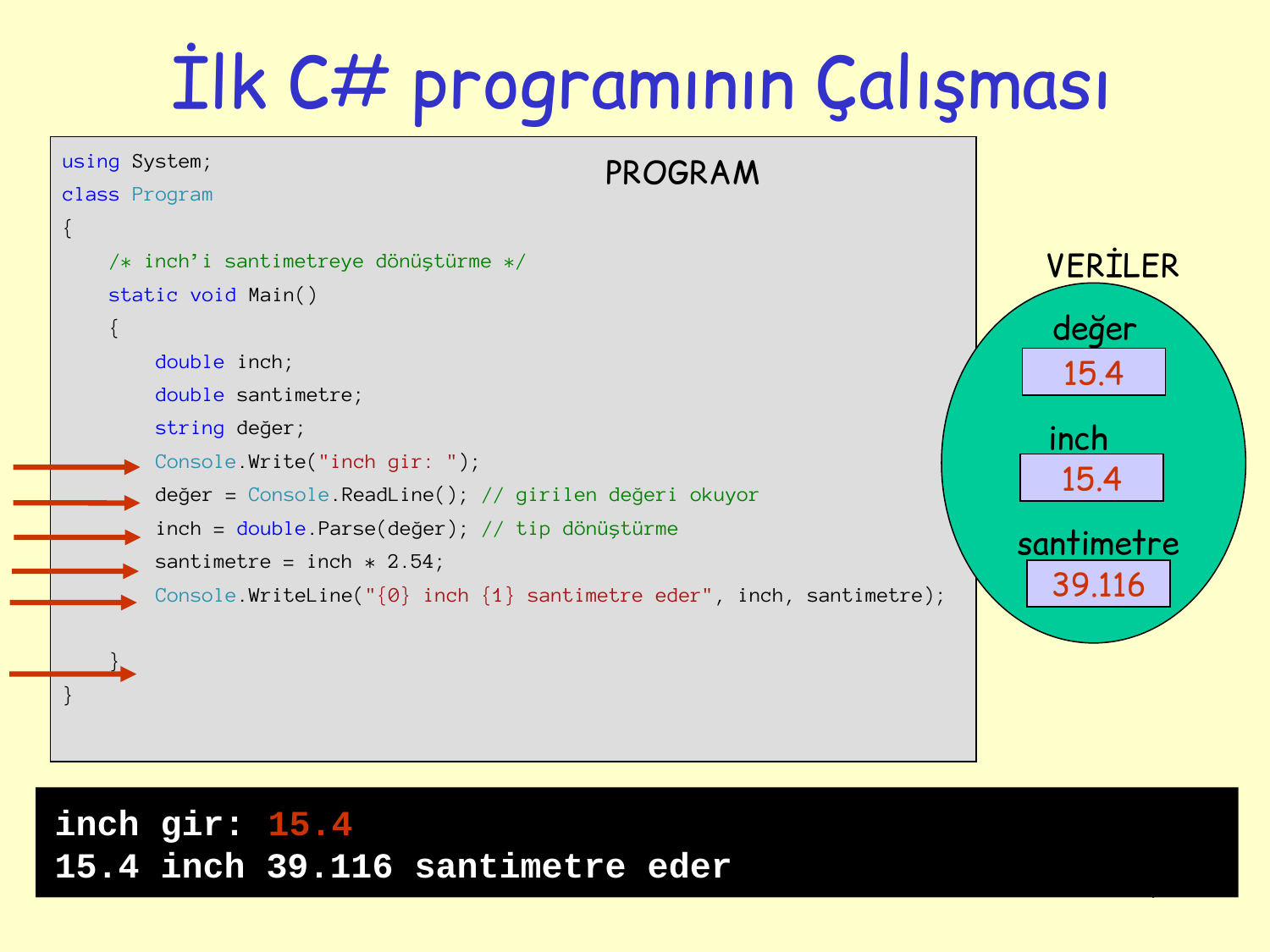

# İlk C# programının Çalışması
using System;
class Program
{
    /* inch’i santimetreye dönüştürme */
    static void Main()
    {
        double inch;
        double santimetre;
        string değer;
        Console.Write("inch gir: ");
        değer = Console.ReadLine(); // girilen değeri okuyor
        inch = double.Parse(değer); // tip dönüştürme
        santimetre = inch * 2.54;
        Console.WriteLine("{0} inch {1} santimetre eder", inch, santimetre);

    }
}

PROGRAM
VERİLER

değer
15.4
?
?
inch
15.4
?

santimetre

39.116
?

inch gir:
15.4 inch 39.116 santimetre eder
15.4
7